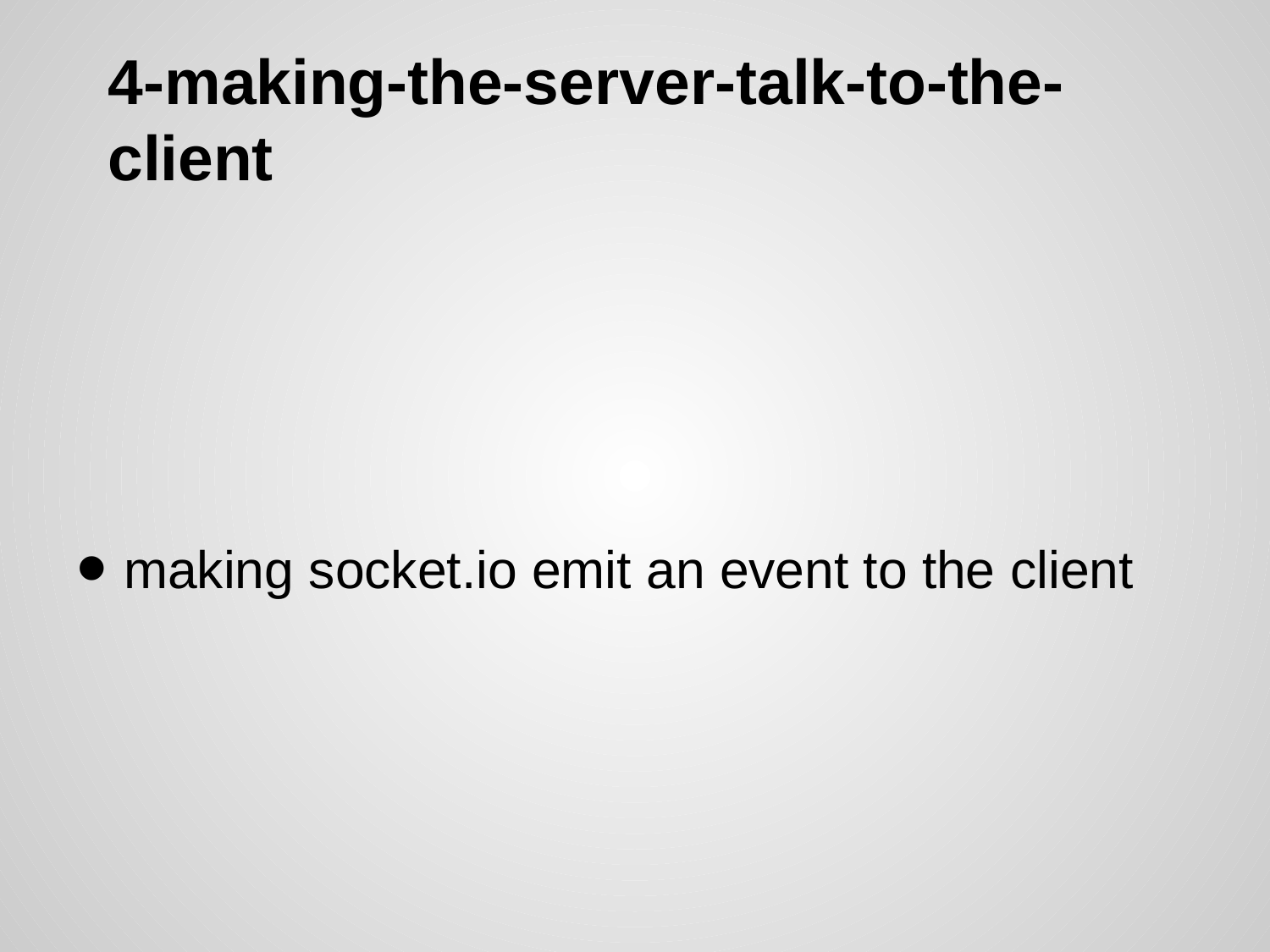

# 4-making-the-server-talk-to-the-
client
making socket.io emit an event to the client